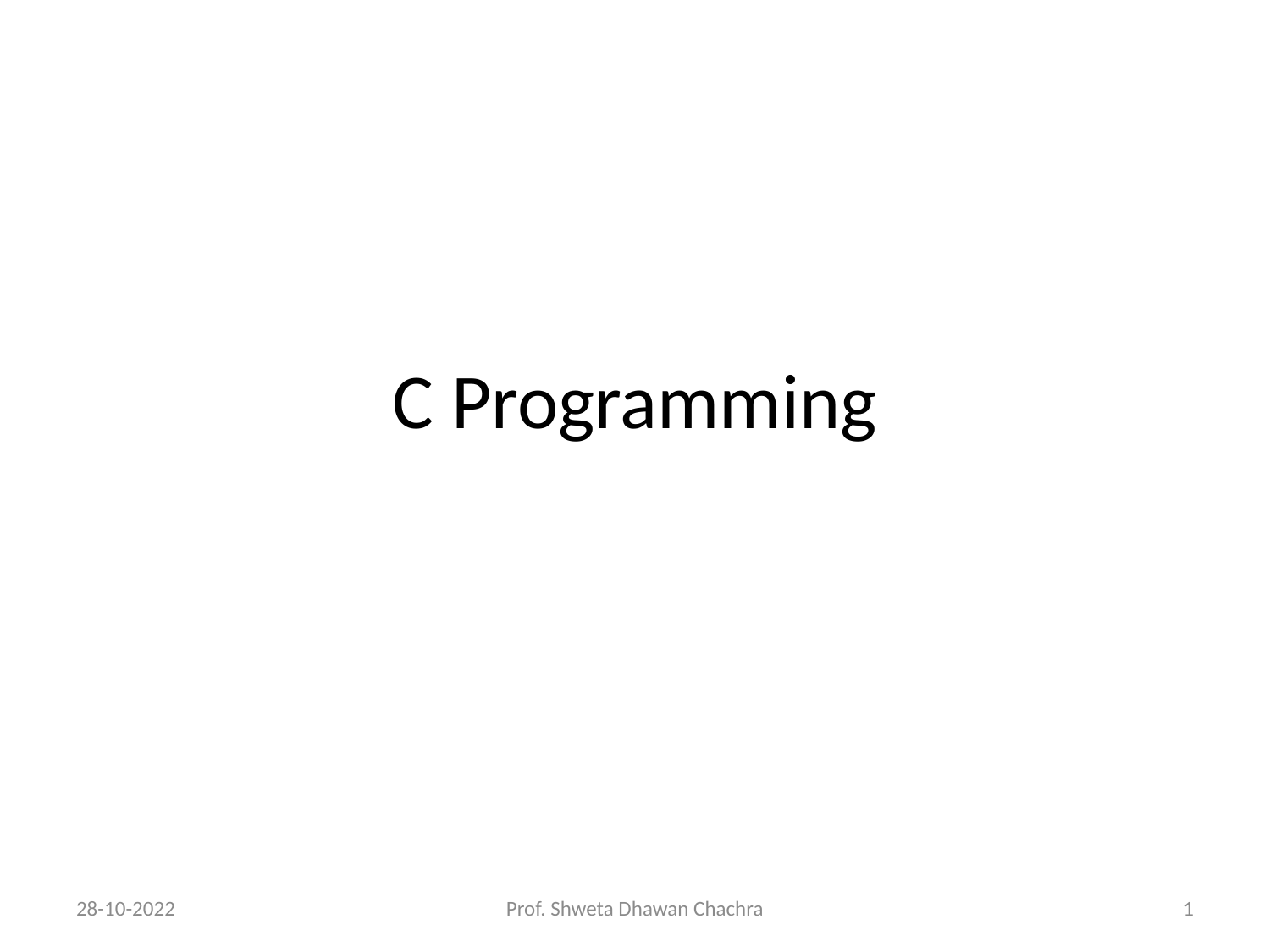

# C Programming

28-10-2022
Prof. Shweta Dhawan Chachra
1